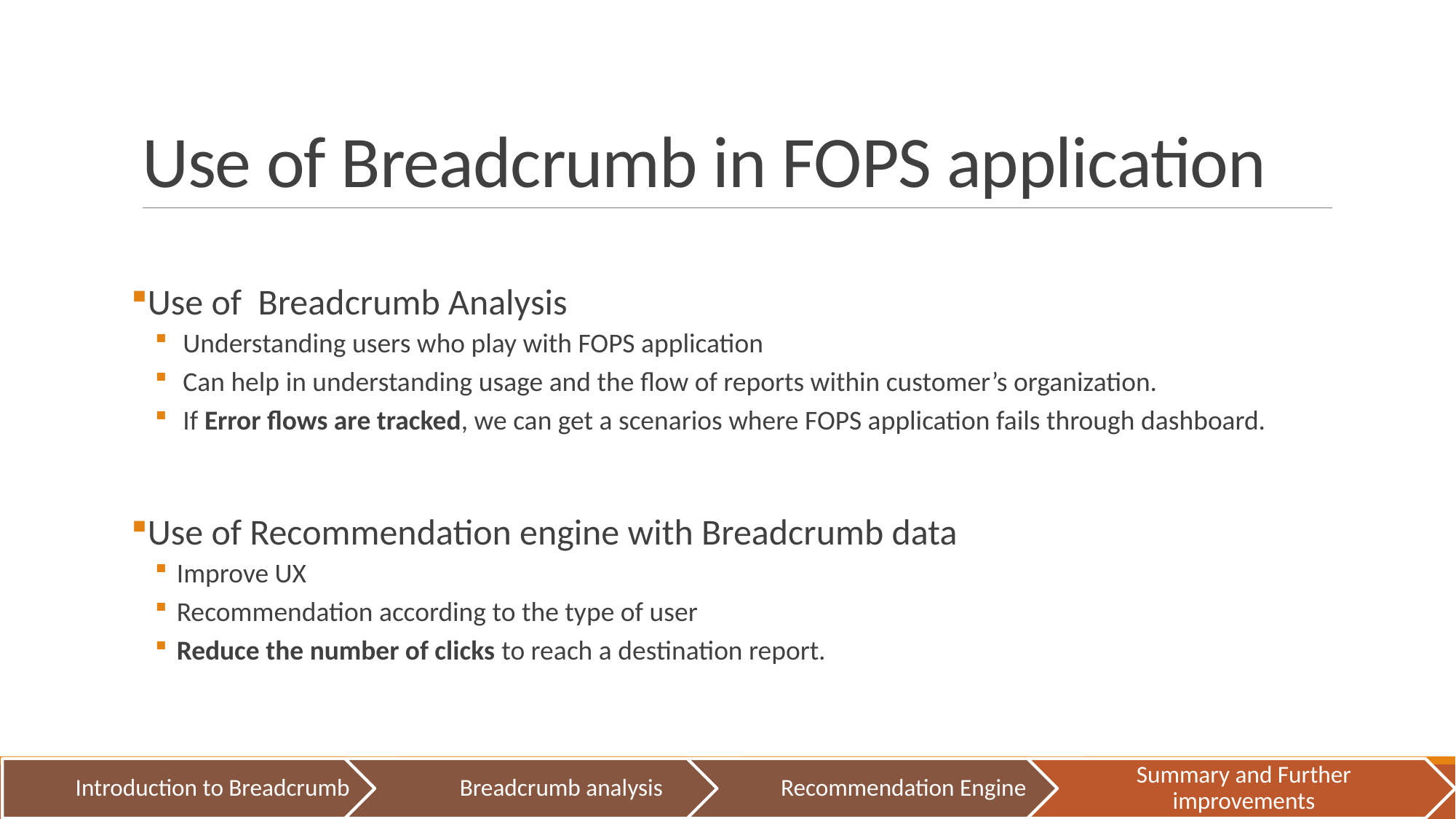

# Use of Breadcrumb in FOPS application

Use of  Breadcrumb Analysis
 Understanding users who play with FOPS application
 Can help in understanding usage and the flow of reports within customer’s organization.
 If Error flows are tracked, we can get a scenarios where FOPS application fails through dashboard.

Use of Recommendation engine with Breadcrumb data
Improve UX
Recommendation according to the type of user
Reduce the number of clicks to reach a destination report.

Introduction to Breadcrumb
Breadcrumb analysis
Recommendation Engine
Summary and Further improvements